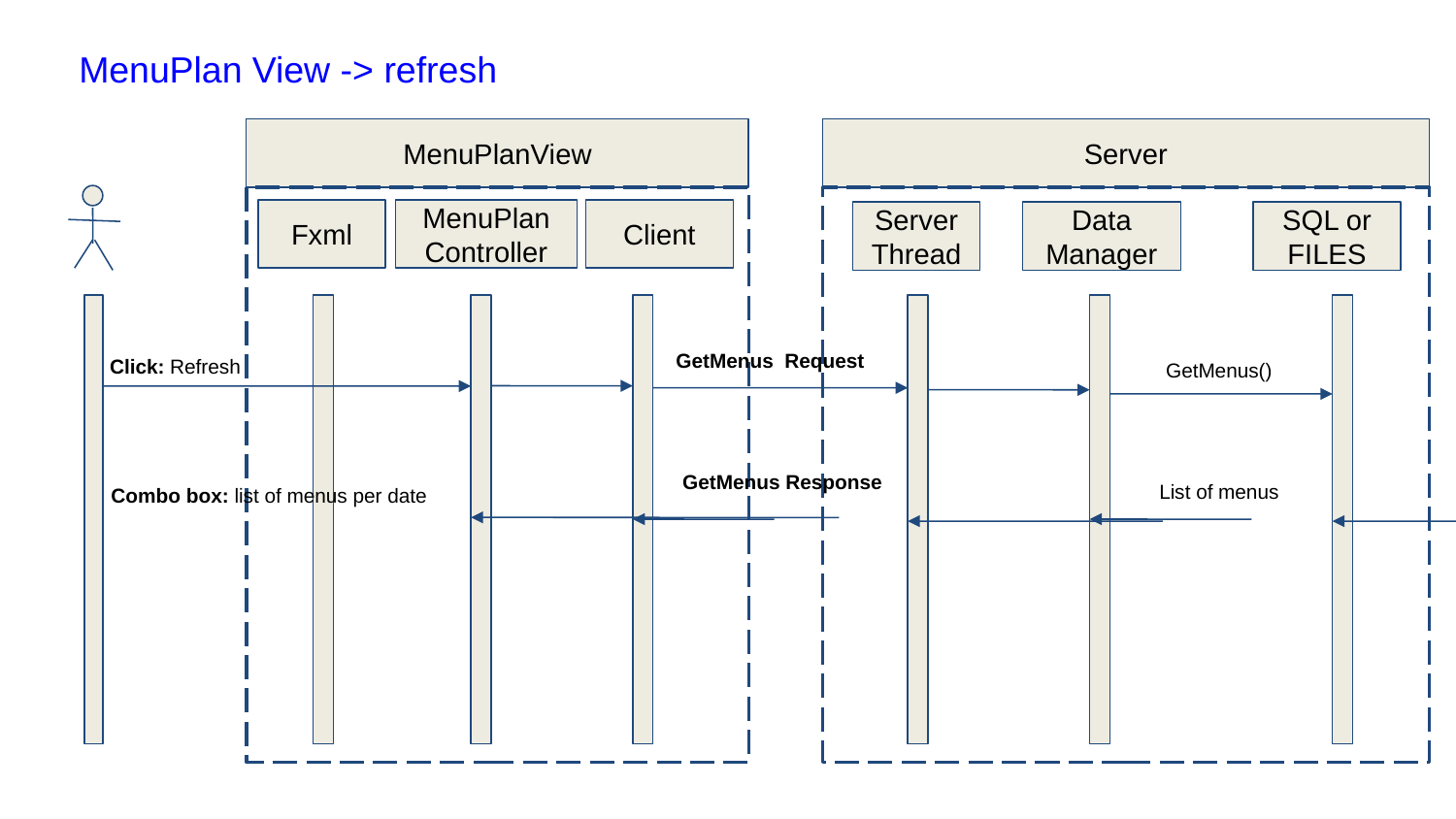

MenuPlan View -> refresh
MenuPlanView
Server

Fxml
MenuPlan Controller
Client
ServerThread
Data Manager
SQL or FILES

GetMenus  Request
Click: Refresh
GetMenus()

GetMenus Response
List of menus
Combo box: list of menus per date